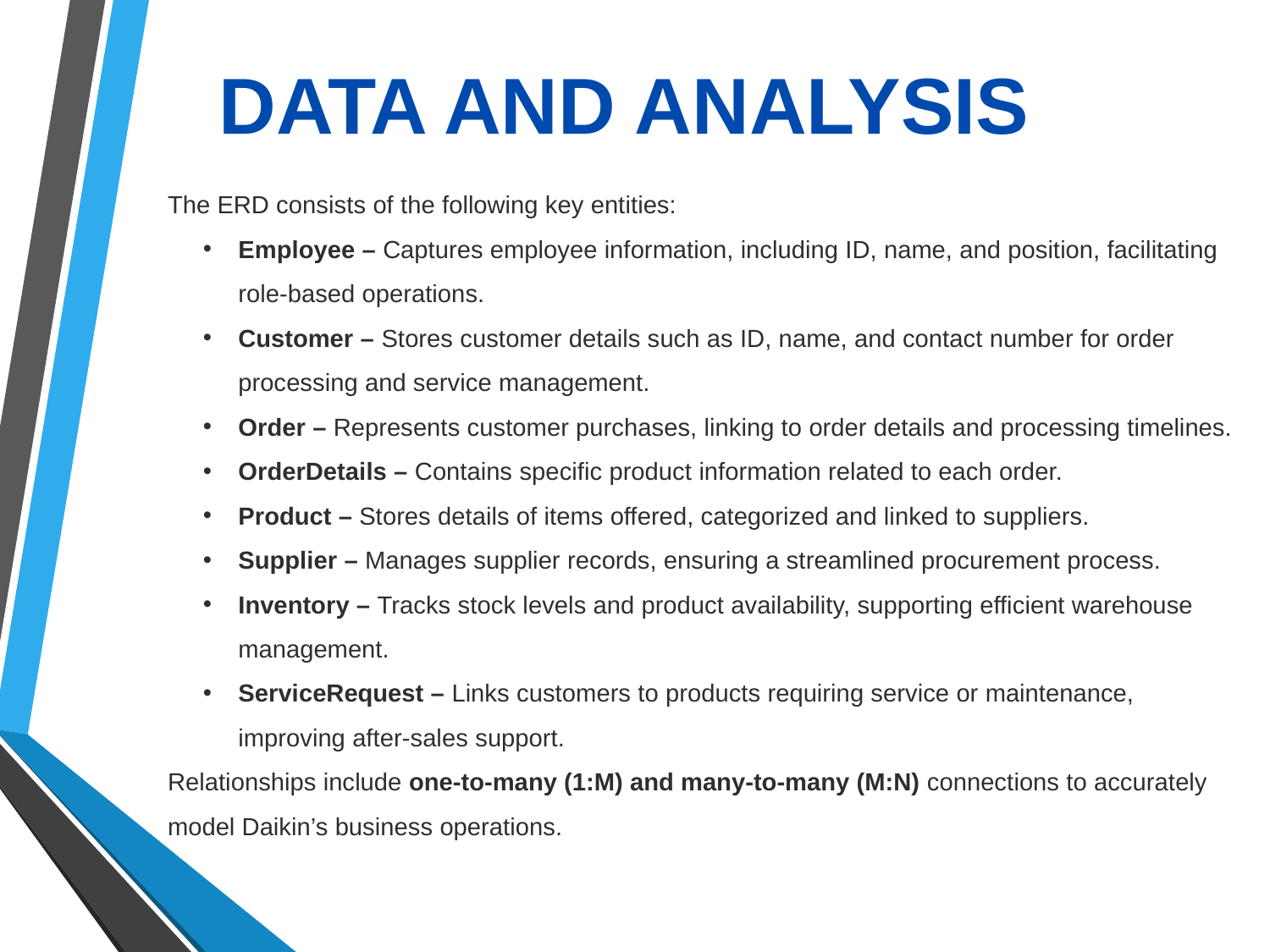

DATA AND ANALYSIS
# Data and Analysis
The ERD consists of the following key entities:
Employee – Captures employee information, including ID, name, and position, facilitating role-based operations.
Customer – Stores customer details such as ID, name, and contact number for order processing and service management.
Order – Represents customer purchases, linking to order details and processing timelines.
OrderDetails – Contains specific product information related to each order.
Product – Stores details of items offered, categorized and linked to suppliers.
Supplier – Manages supplier records, ensuring a streamlined procurement process.
Inventory – Tracks stock levels and product availability, supporting efficient warehouse management.
ServiceRequest – Links customers to products requiring service or maintenance, improving after-sales support.
Relationships include one-to-many (1:M) and many-to-many (M:N) connections to accurately model Daikin’s business operations.